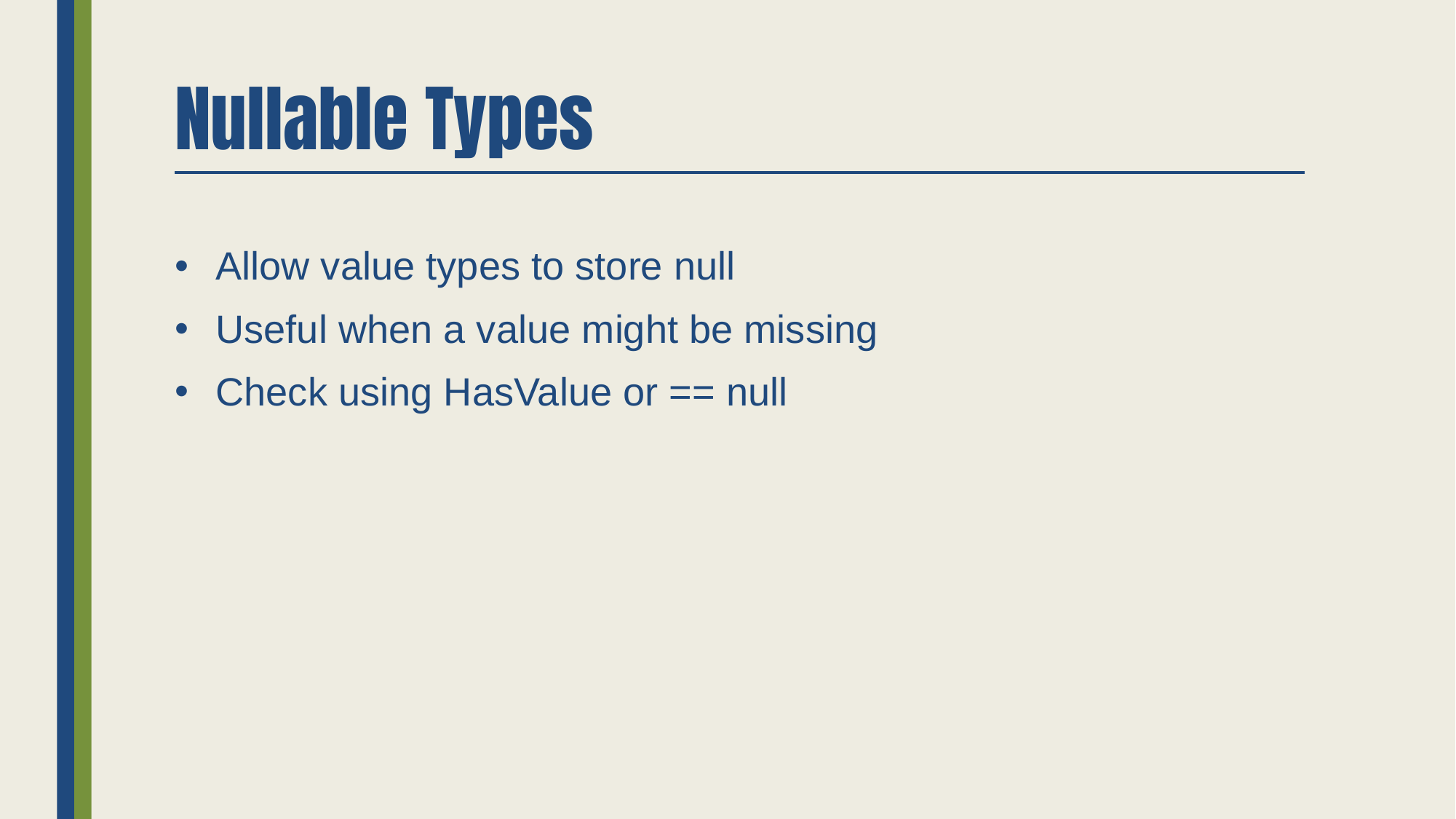

# Nullable Types

Allow value types to store null
Useful when a value might be missing
Check using HasValue or == null